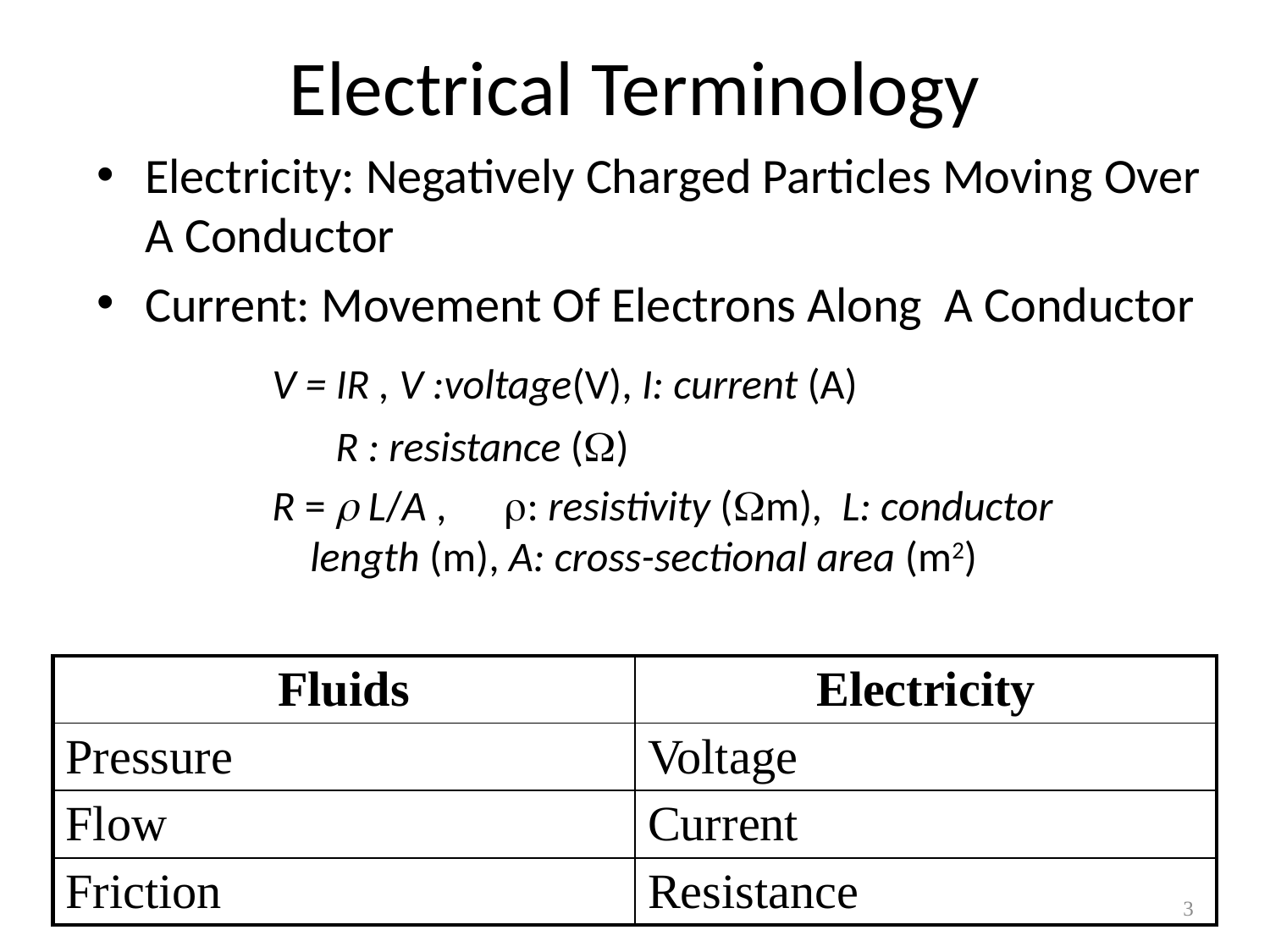

# Electrical Terminology
Electricity: Negatively Charged Particles Moving Over A Conductor
Current: Movement Of Electrons Along  A Conductor
		V = IR , V :voltage(V), I: current (A)
                         R : resistance (Ω)
		R = ρ L/A ,      ρ: resistivity (Ωm),  L: conductor 		    length (m), A: cross-sectional area (m2)

| Fluids | Electricity |
| --- | --- |
| Pressure | Voltage |
| Flow | Current |
| Friction | Resistance |
3